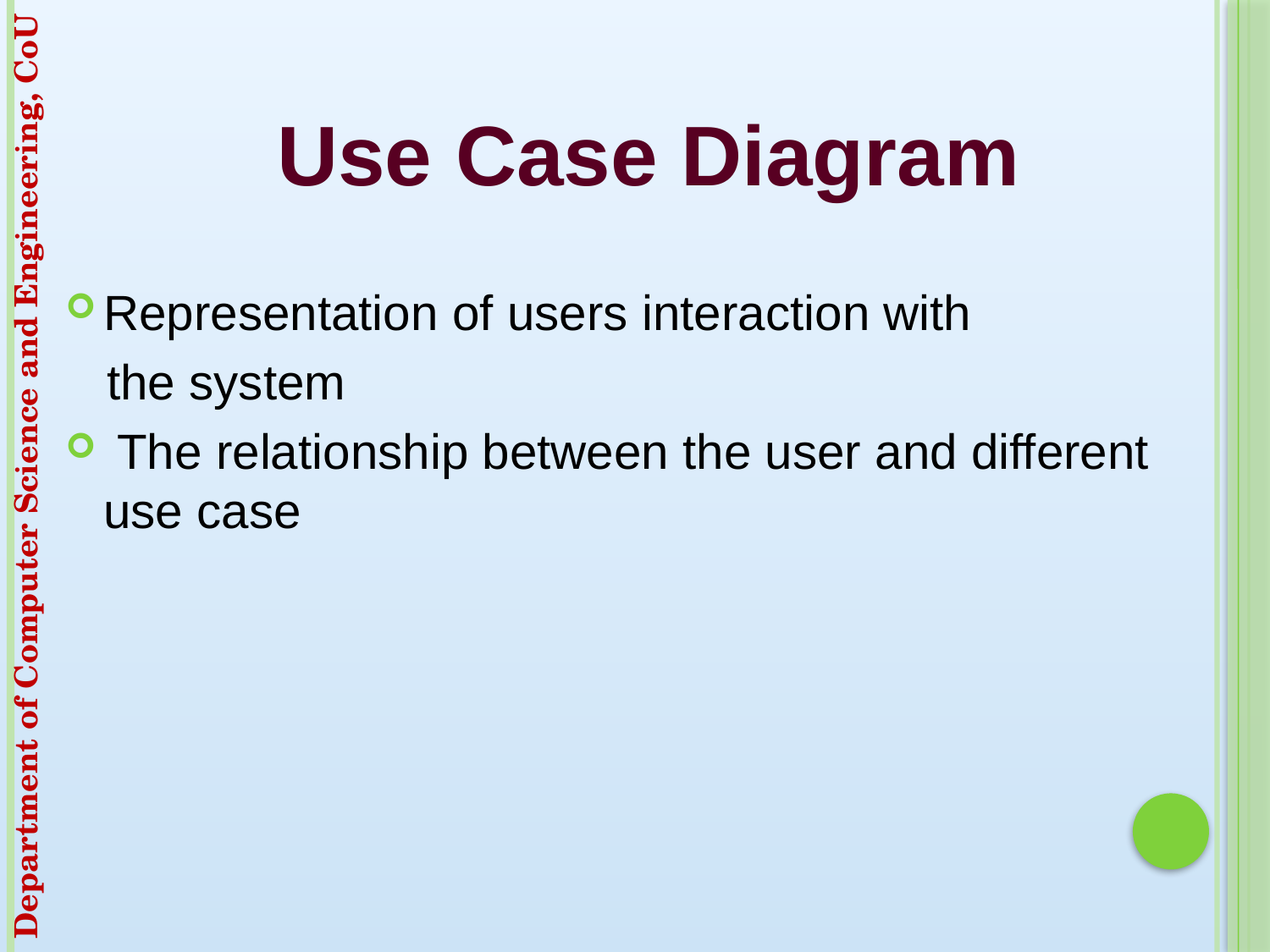

Representation of users interaction with
   the system
 The relationship between the user and different use case

Use Case Diagram